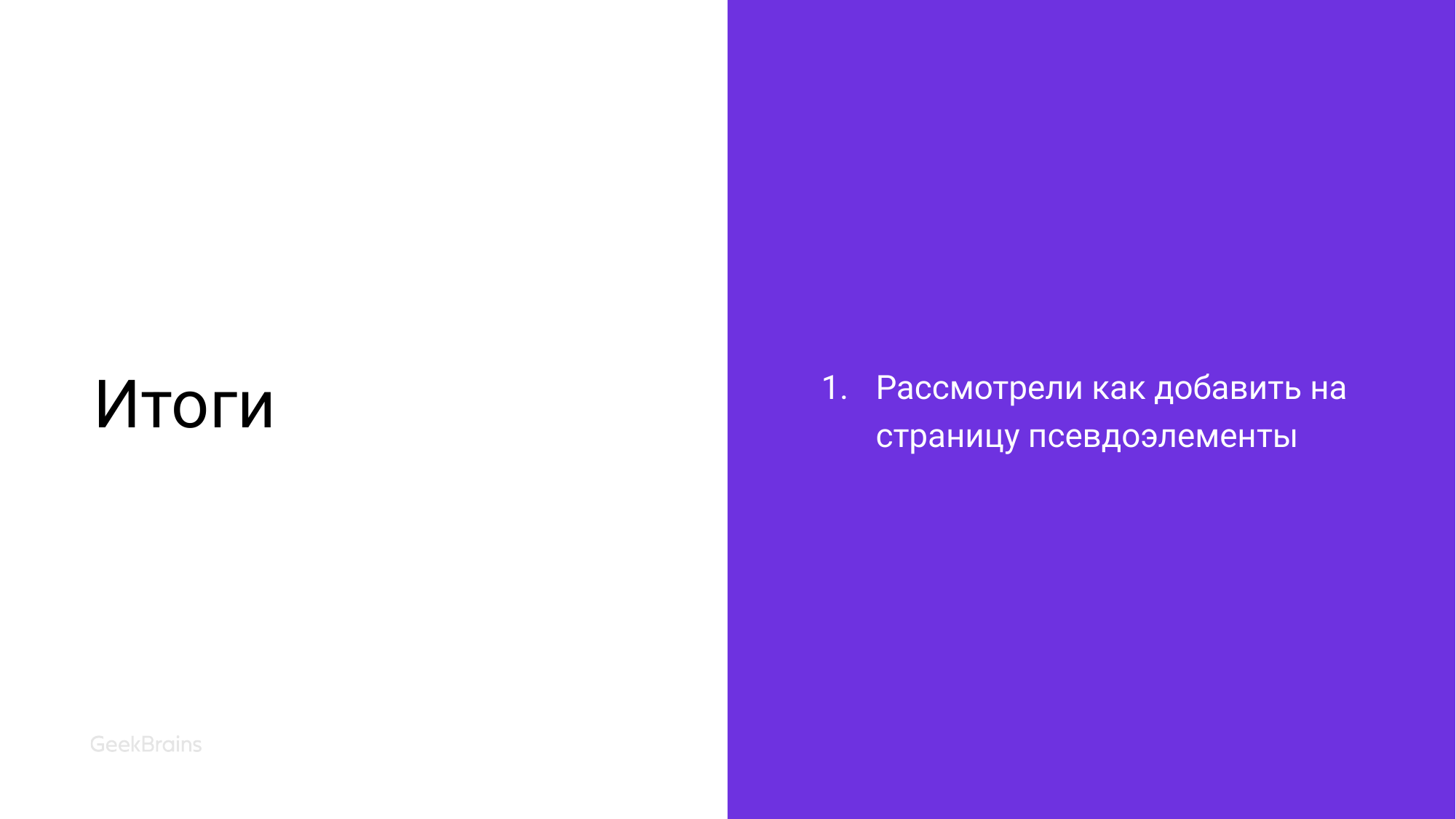

# Итоги
Рассмотрели как добавить на страницу псевдоэлементы